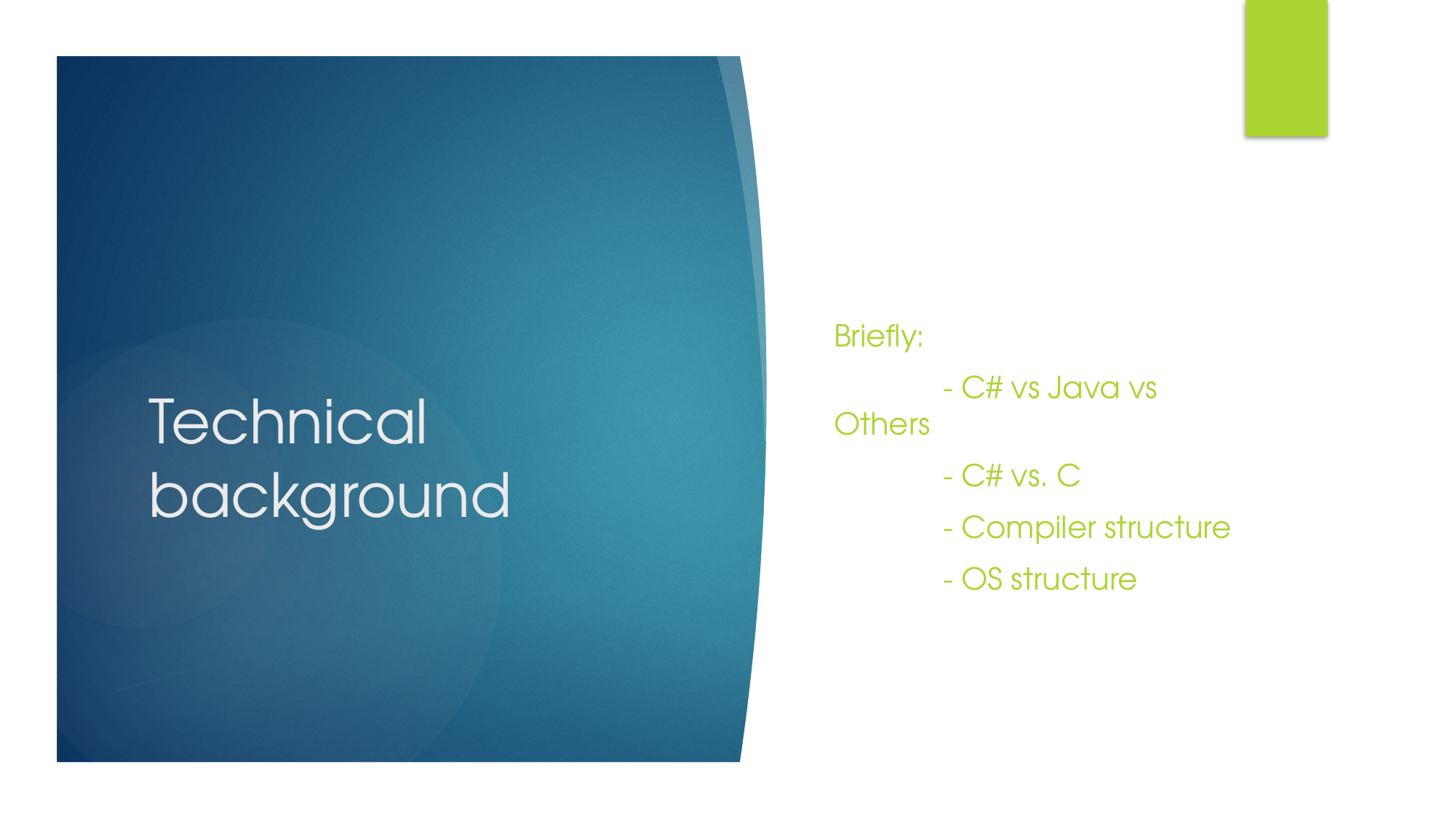

Briefly:
	- C# vs Java vs Others
	- C# vs. C
	- Compiler structure
	- OS structure
# Technical background